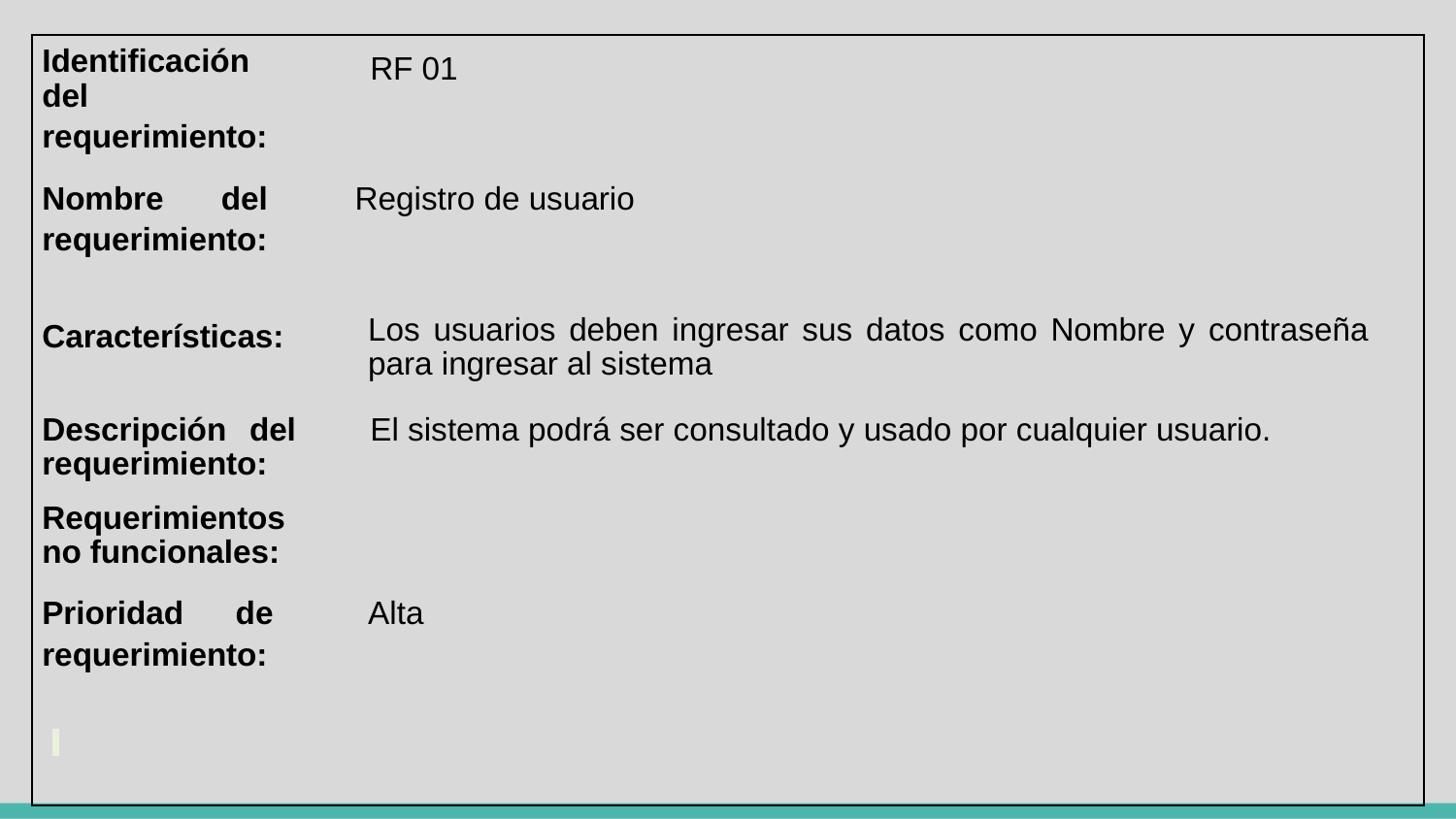

| Identificación del requerimiento: | RF 01 |
| --- | --- |
| Nombre del requerimiento: | Registro de usuario |
| Características: | Los usuarios deben ingresar sus datos como Nombre y contraseña para ingresar al sistema |
| Descripción del requerimiento: | El sistema podrá ser consultado y usado por cualquier usuario. |
| Requerimientos no funcionales: |  |
| Prioridad de requerimiento: | Alta |
|  |  |